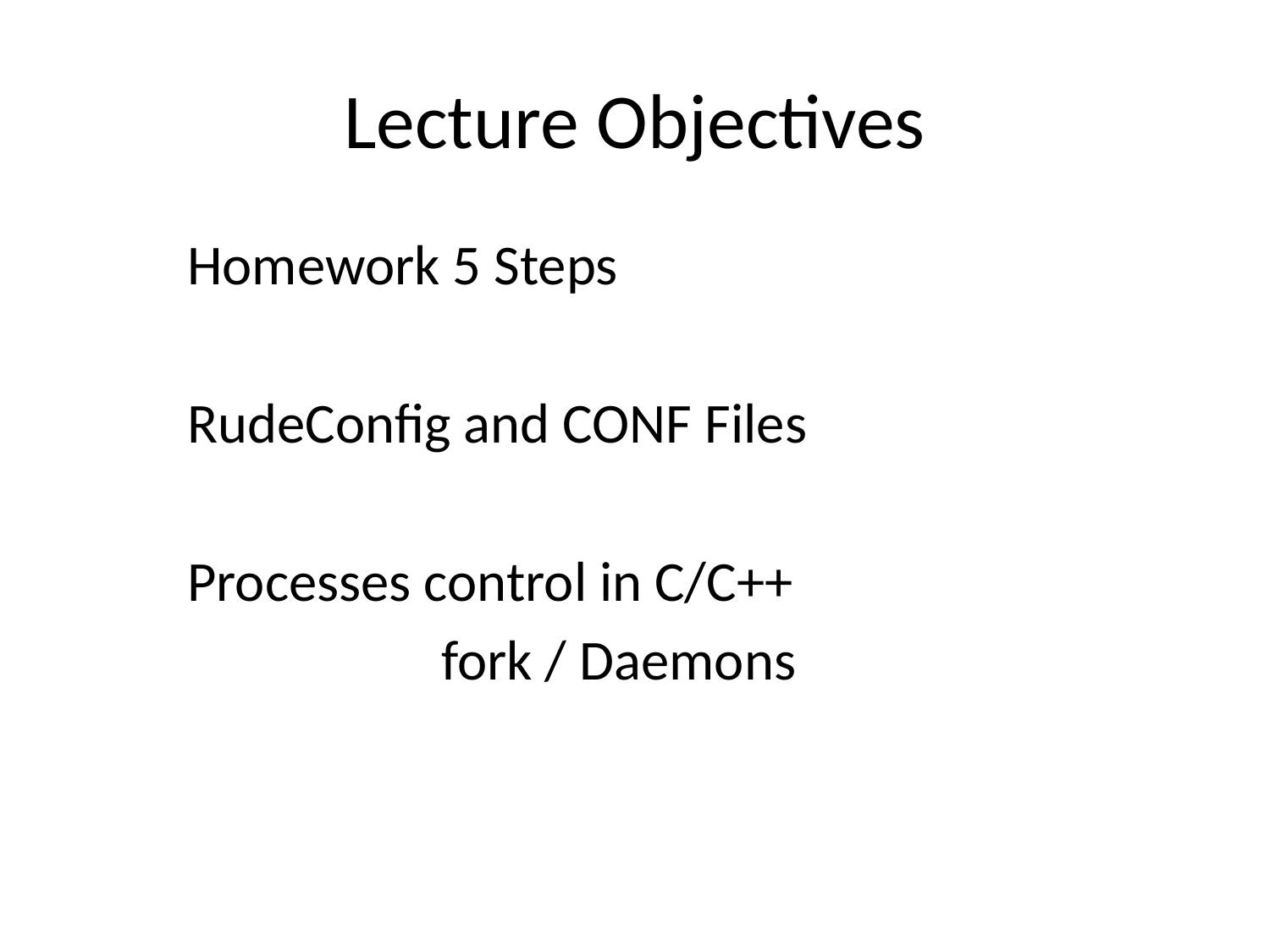

# Lecture Objectives
Homework 5 Steps

RudeConfig and CONF Files

Processes control in C/C++
		fork / Daemons